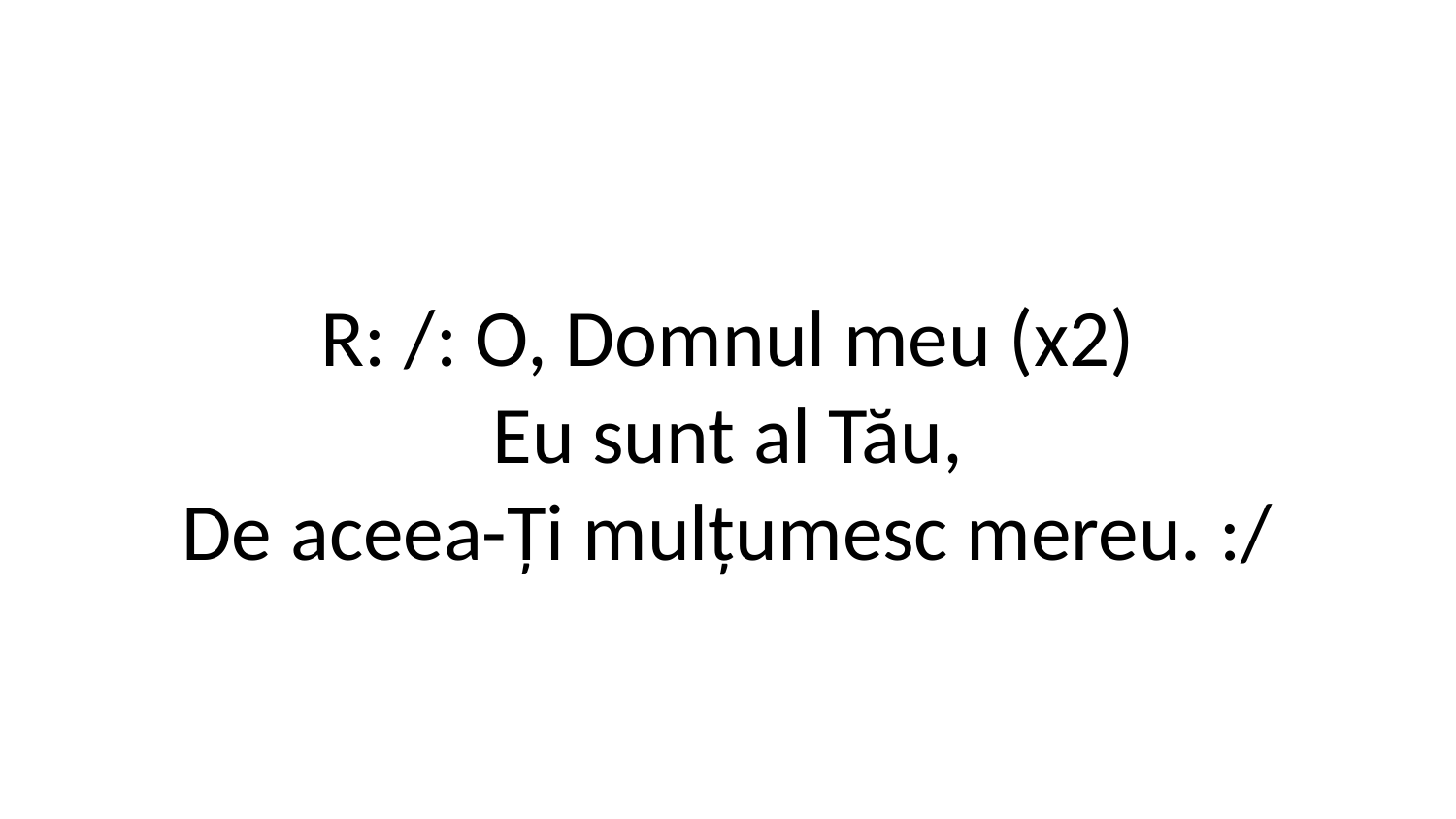

R: /: O, Domnul meu (x2)
Eu sunt al Tău,
De aceea-Ți mulțumesc mereu. :/